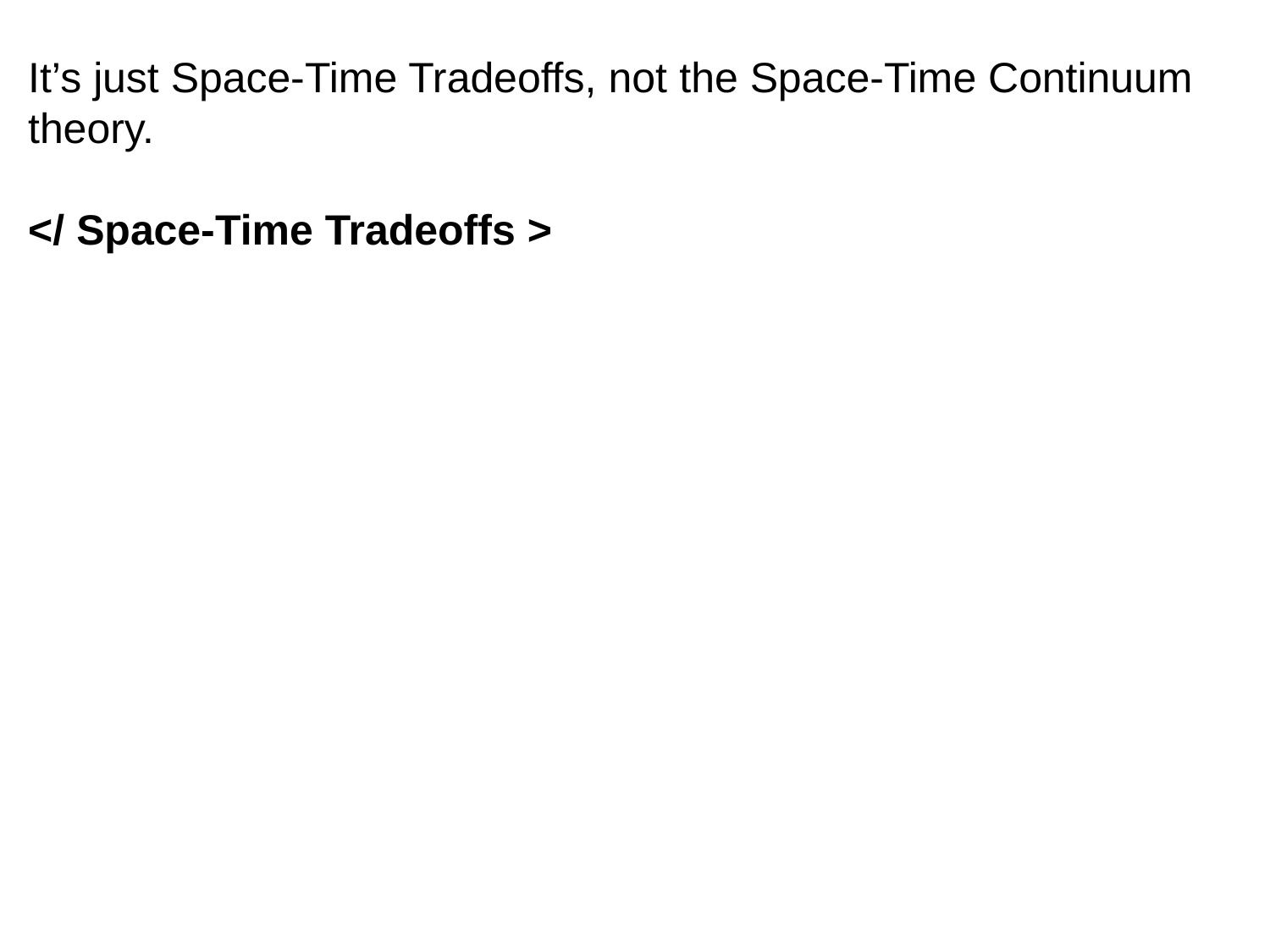

It’s just Space-Time Tradeoffs, not the Space-Time Continuum theory.

</ Space-Time Tradeoffs >